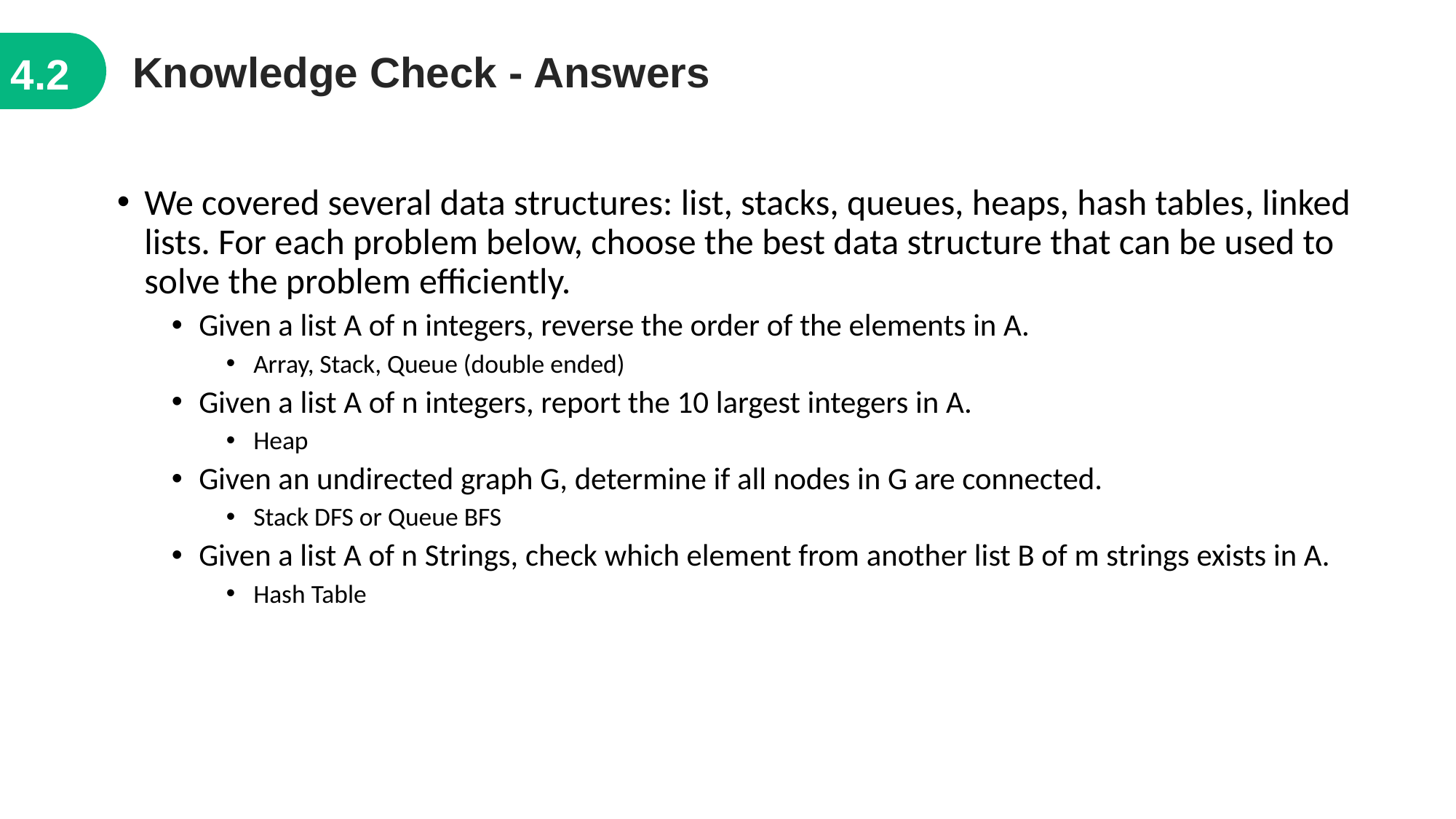

Knowledge Check - Answers
4.2
We covered several data structures: list, stacks, queues, heaps, hash tables, linked lists. For each problem below, choose the best data structure that can be used to solve the problem efficiently.
Given a list A of n integers, reverse the order of the elements in A.
Array, Stack, Queue (double ended)
Given a list A of n integers, report the 10 largest integers in A.
Heap
Given an undirected graph G, determine if all nodes in G are connected.
Stack DFS or Queue BFS
Given a list A of n Strings, check which element from another list B of m strings exists in A.
Hash Table